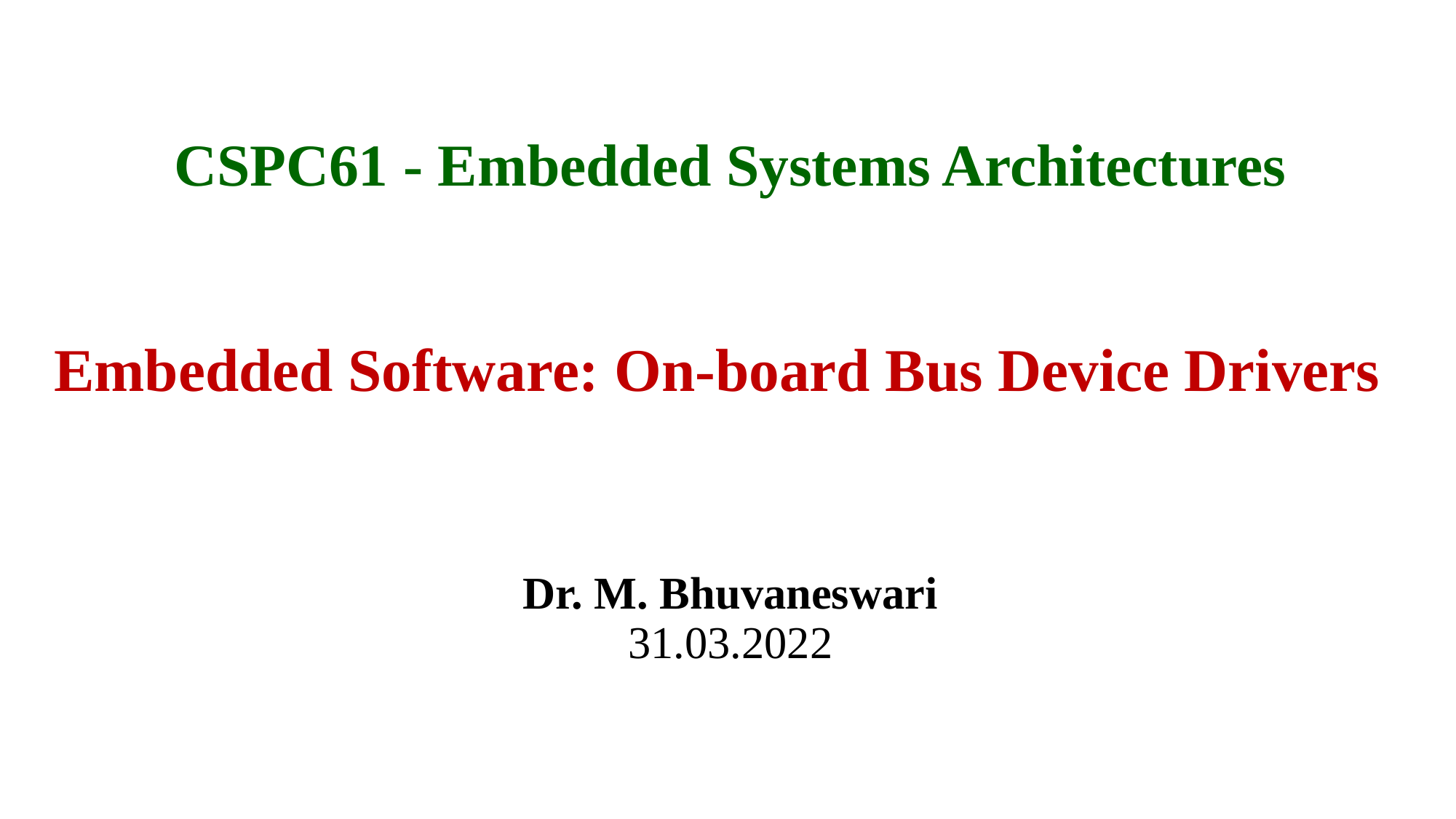

CSPC61 - Embedded Systems Architectures
# Embedded Software: On-board Bus Device Drivers
Dr. M. Bhuvaneswari
31.03.2022